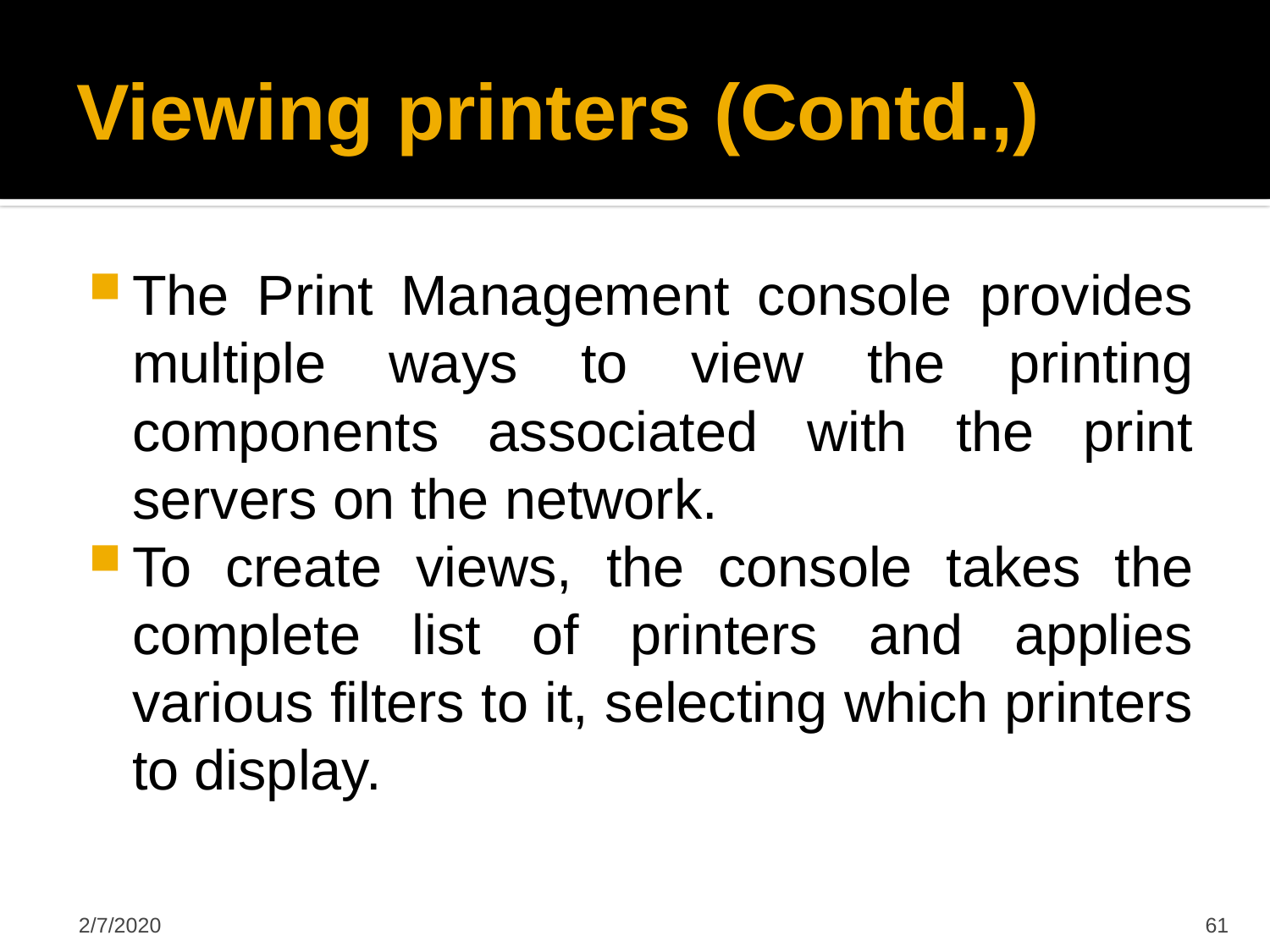

# Viewing printers (Contd.,)
The Print Management console provides multiple ways to view the printing components associated with the print servers on the network.
To create views, the console takes the complete list of printers and applies various filters to it, selecting which printers to display.
2/7/2020
61